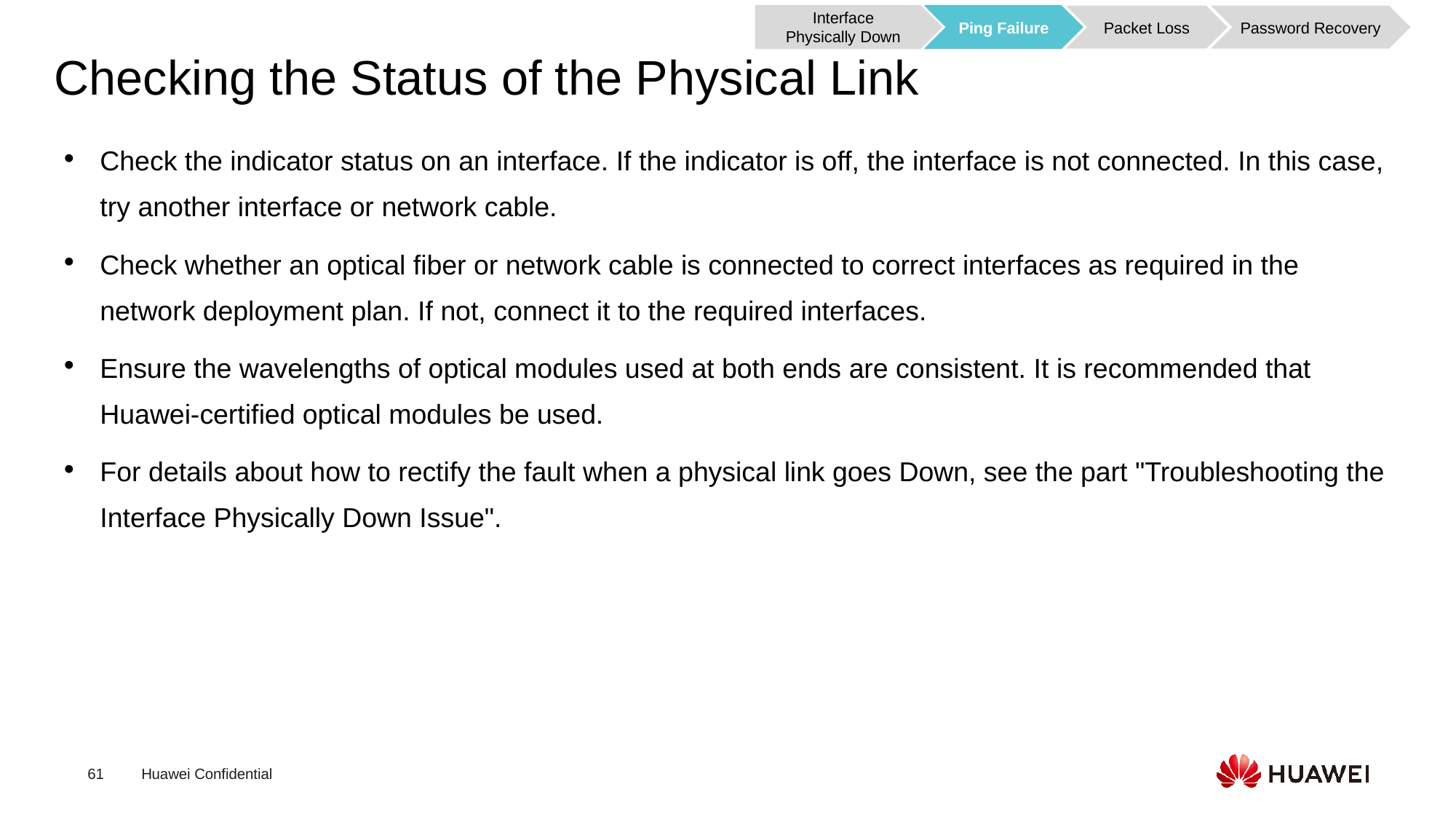

Interface Physically Down
Ping Failure
Packet Loss
Password Recovery
# Checking the Status of the Physical Link
Check the indicator status on an interface. If the indicator is off, the interface is not connected. In this case, try another interface or network cable.
Check whether an optical fiber or network cable is connected to correct interfaces as required in the network deployment plan. If not, connect it to the required interfaces.
Ensure the wavelengths of optical modules used at both ends are consistent. It is recommended that Huawei-certified optical modules be used.
For details about how to rectify the fault when a physical link goes Down, see the part "Troubleshooting the Interface Physically Down Issue".